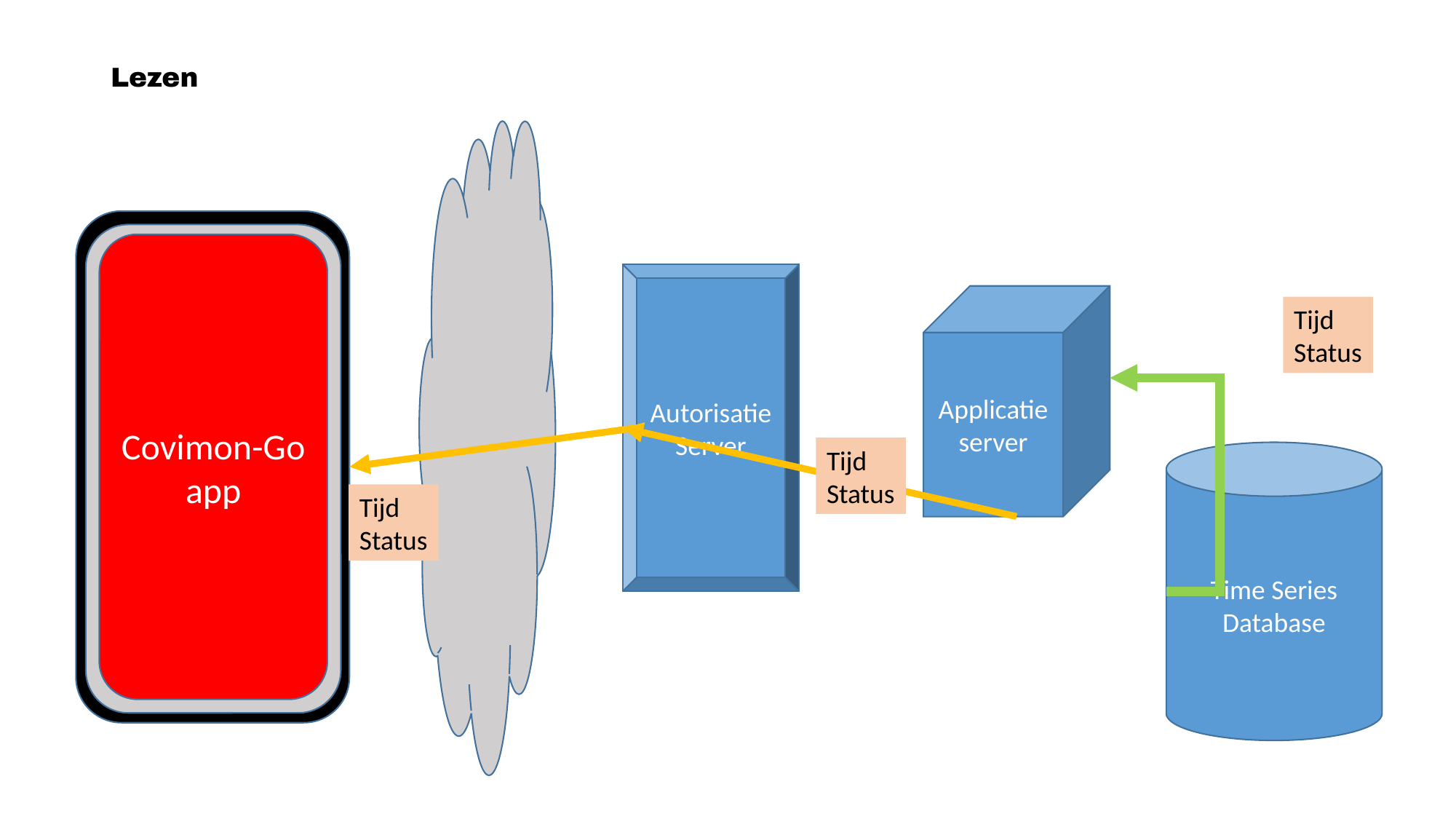

Lezen

Covimon-Go
app
Autorisatie Server
Applicatie server
Tijd
Status
Tijd
Status
Time Series Database
Tijd
Status